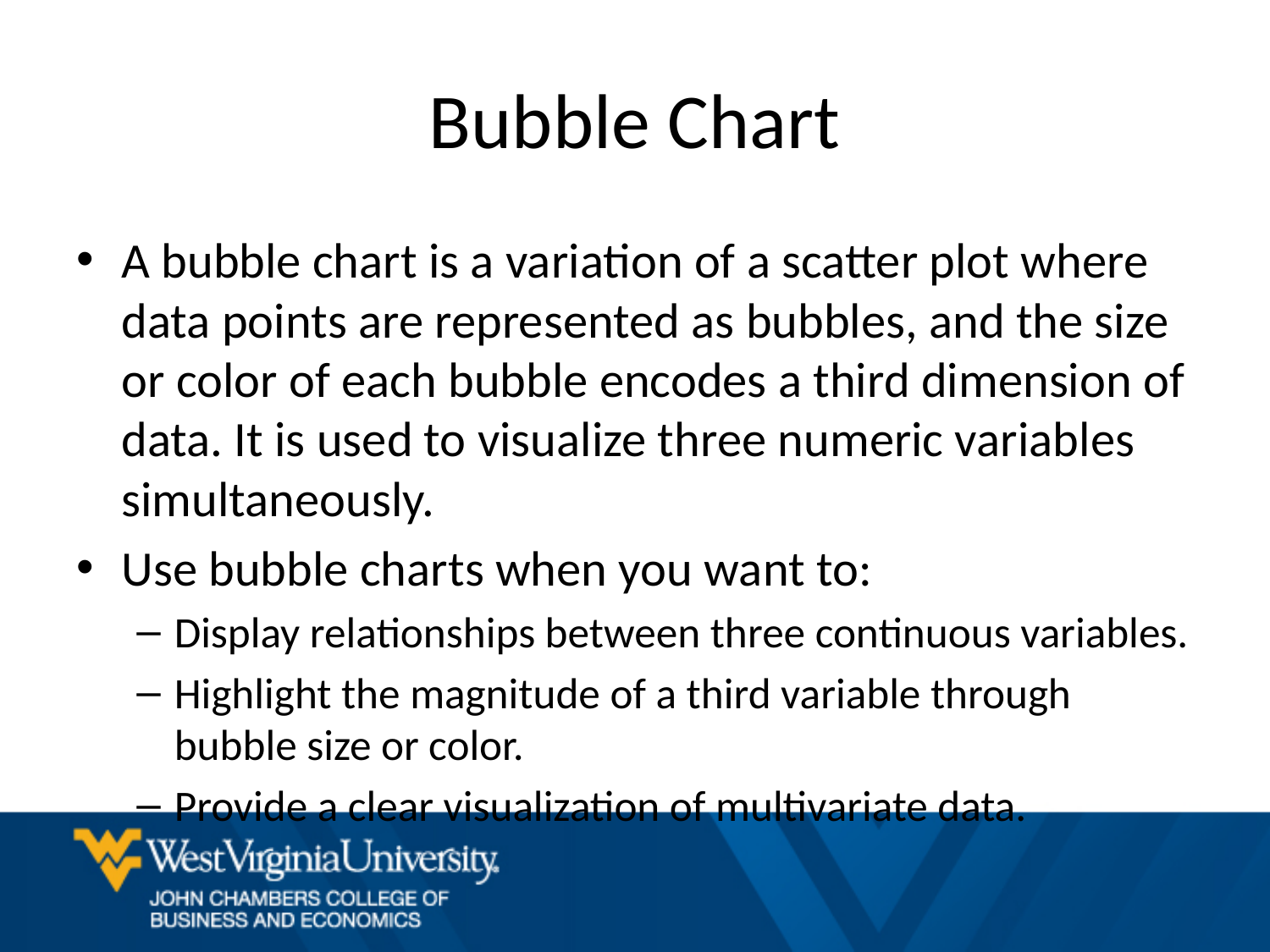

# Bubble Chart
A bubble chart is a variation of a scatter plot where data points are represented as bubbles, and the size or color of each bubble encodes a third dimension of data. It is used to visualize three numeric variables simultaneously.
Use bubble charts when you want to:
Display relationships between three continuous variables.
Highlight the magnitude of a third variable through bubble size or color.
Provide a clear visualization of multivariate data.